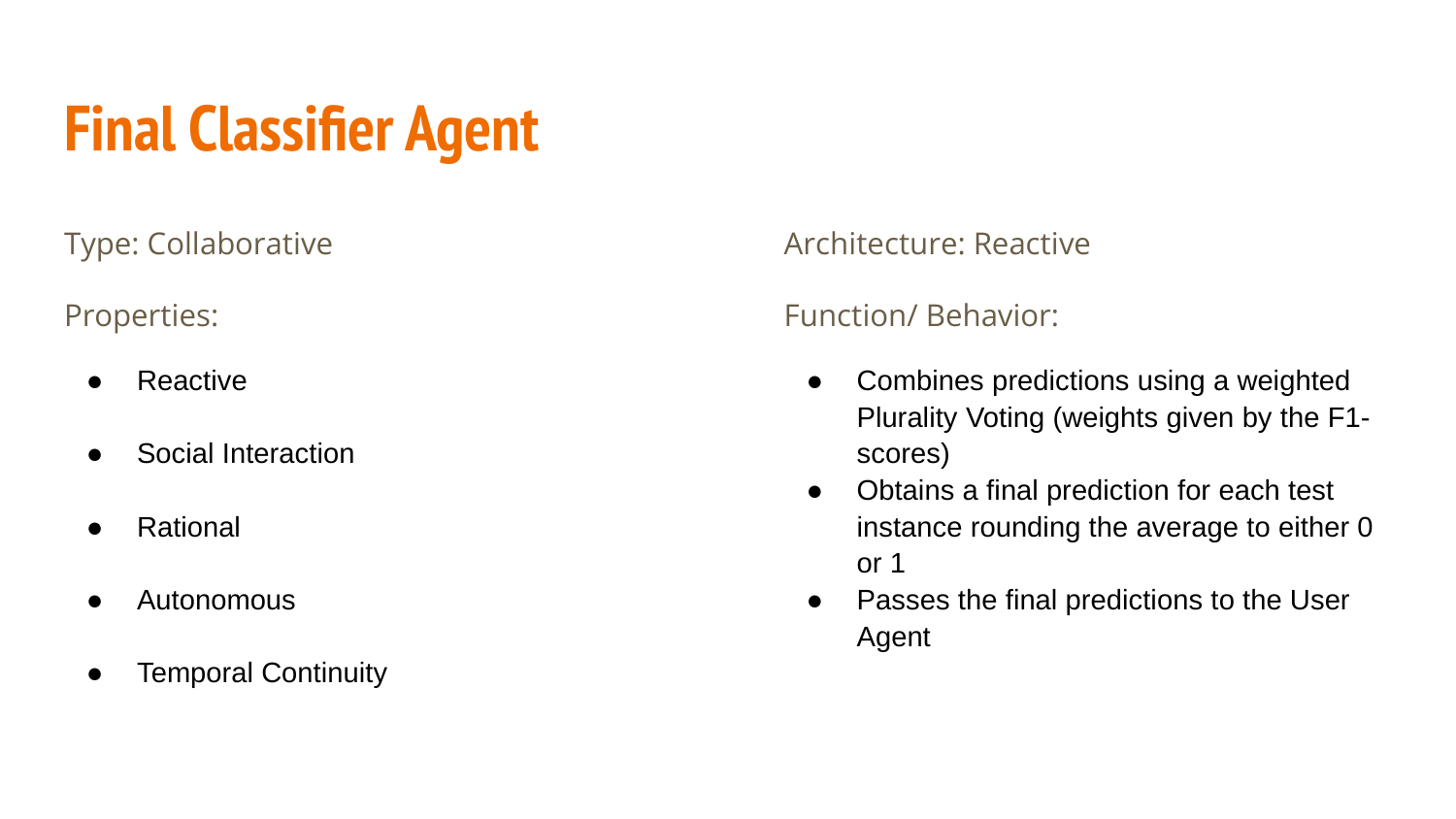

# Final Classifier Agent
Type: Collaborative
Properties:
Reactive

Social Interaction

Rational

Autonomous

Temporal Continuity
Architecture: Reactive
Function/ Behavior:
Combines predictions using a weighted Plurality Voting (weights given by the F1-scores)
Obtains a final prediction for each test instance rounding the average to either 0 or 1
Passes the final predictions to the User Agent